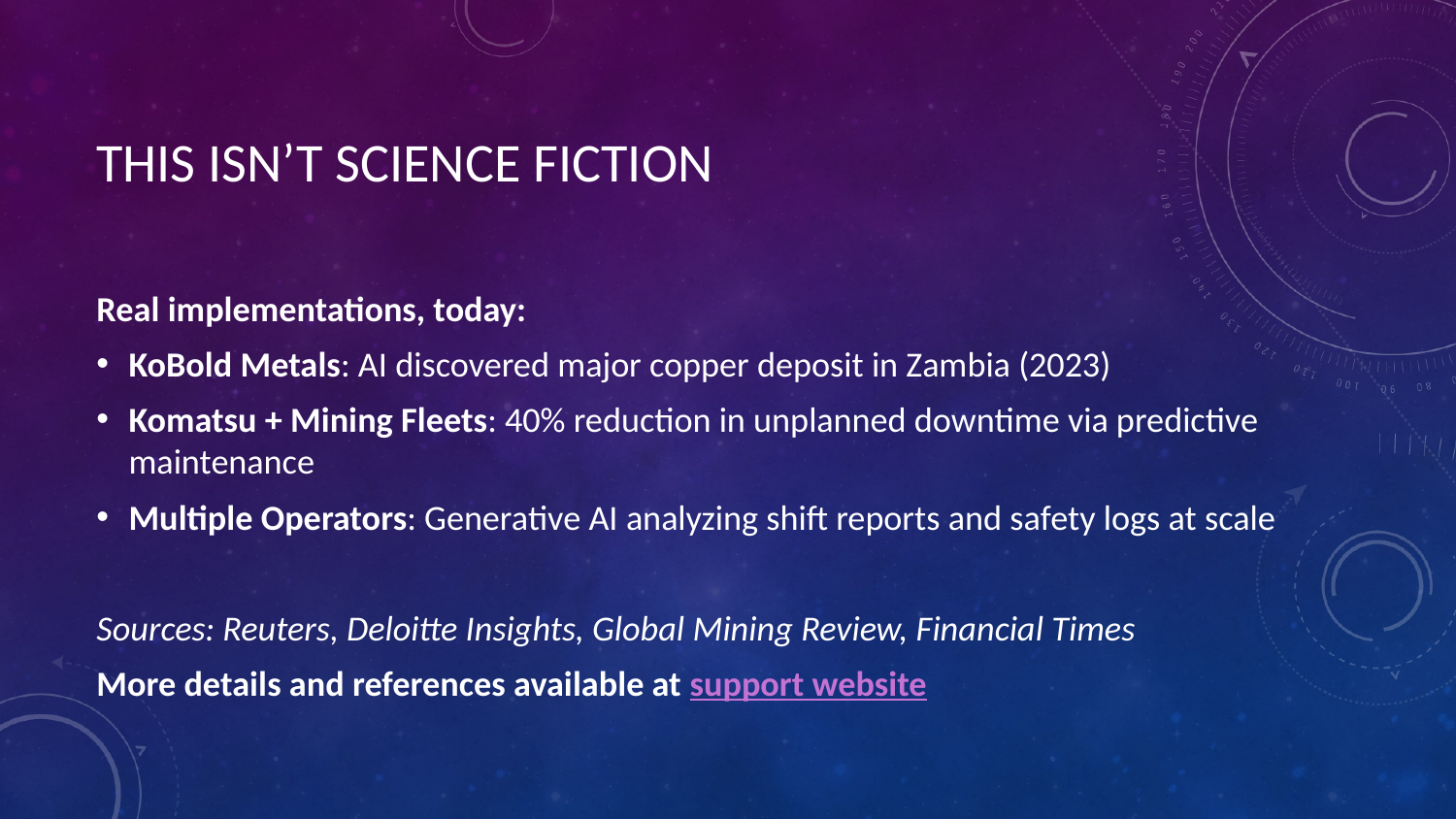

# This Isn’t Science Fiction
Real implementations, today:
KoBold Metals: AI discovered major copper deposit in Zambia (2023)
Komatsu + Mining Fleets: 40% reduction in unplanned downtime via predictive maintenance
Multiple Operators: Generative AI analyzing shift reports and safety logs at scale

Sources: Reuters, Deloitte Insights, Global Mining Review, Financial Times
More details and references available at support website